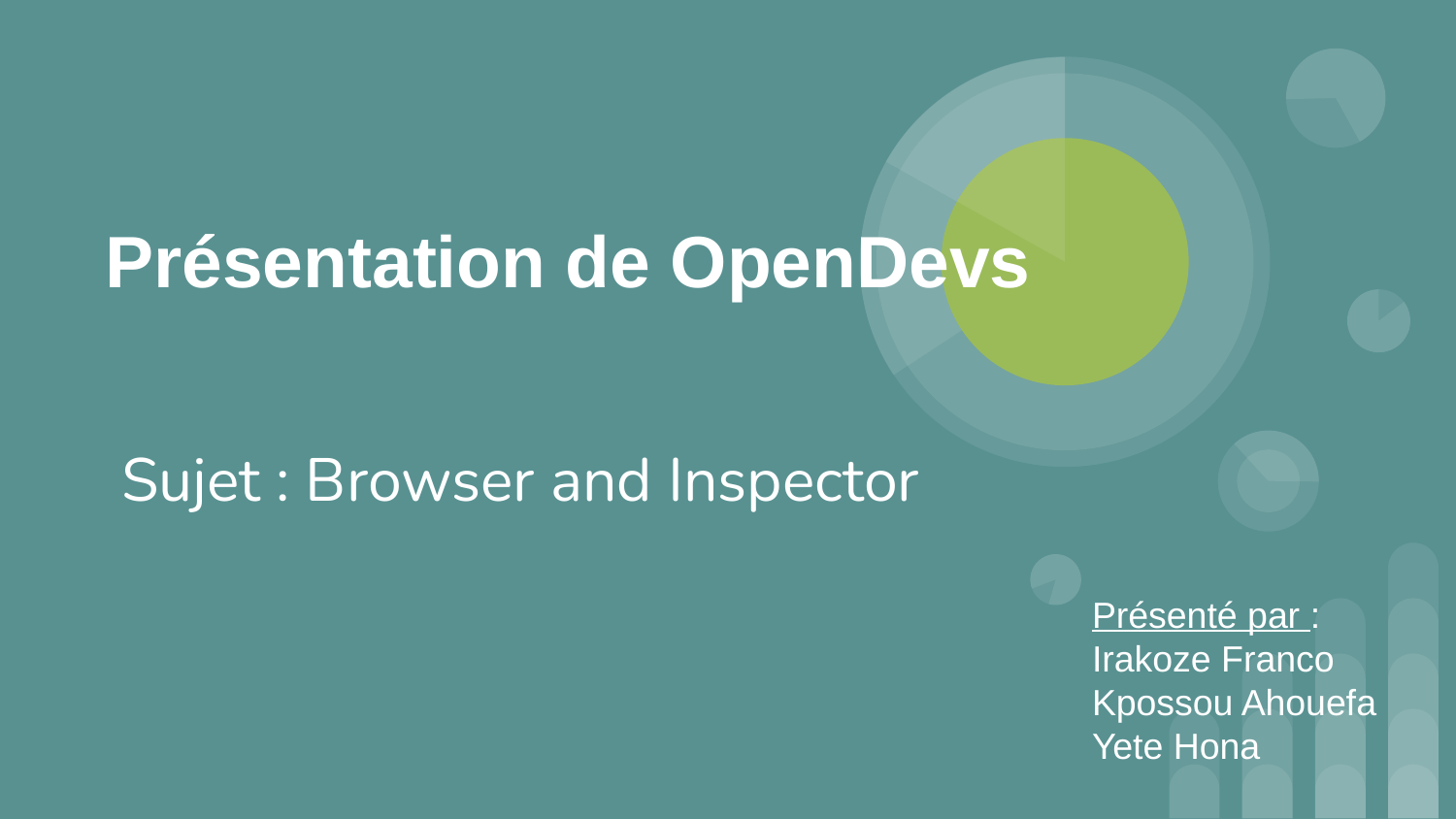

Présentation de OpenDevs
Sujet : Browser and Inspector
Présenté par :
Irakoze Franco
Kpossou Ahouefa
Yete Hona